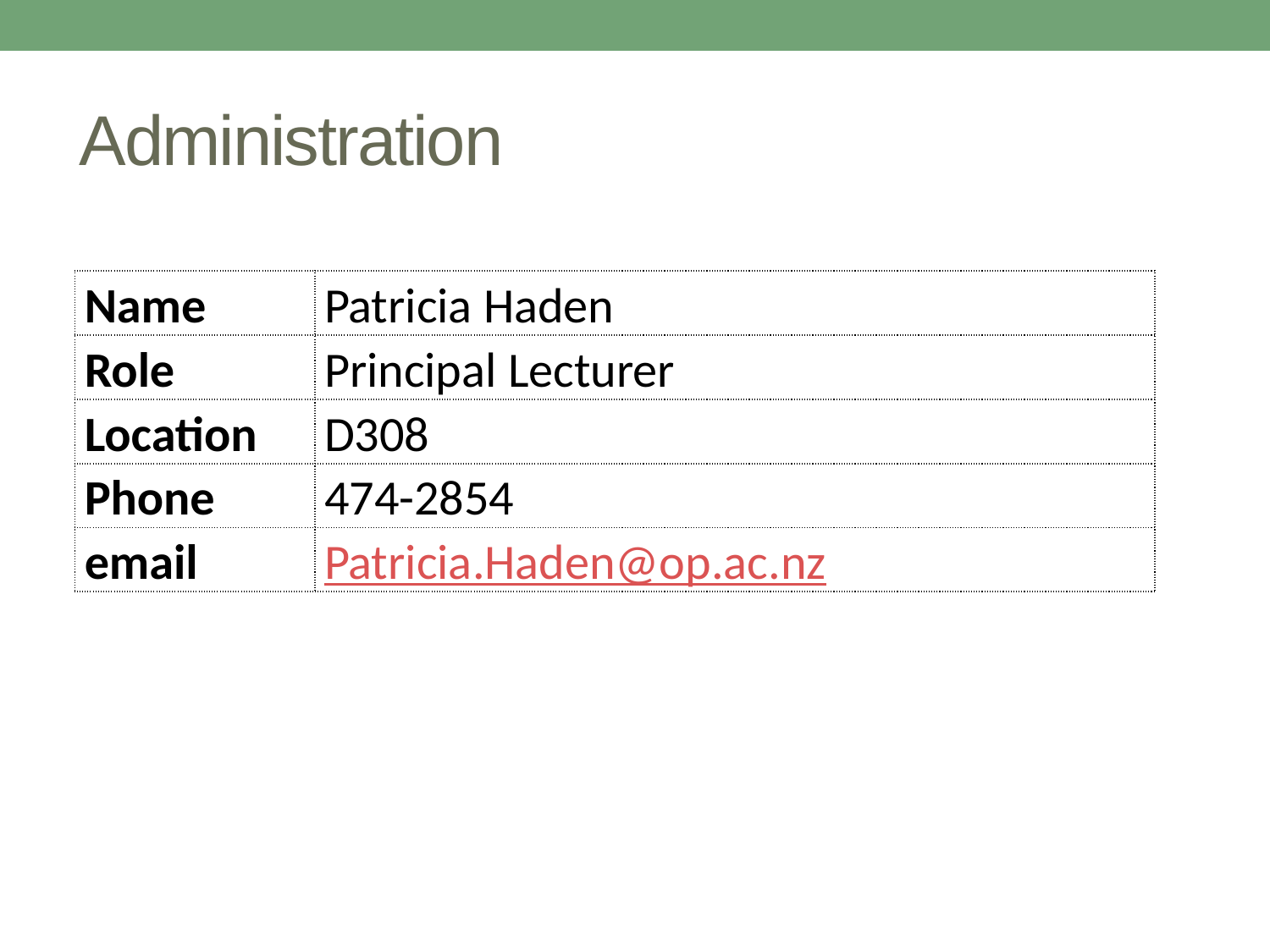

# Administration
| Name | Patricia Haden |
| --- | --- |
| Role | Principal Lecturer |
| Location | D308 |
| Phone | 474-2854 |
| email | Patricia.Haden@op.ac.nz |